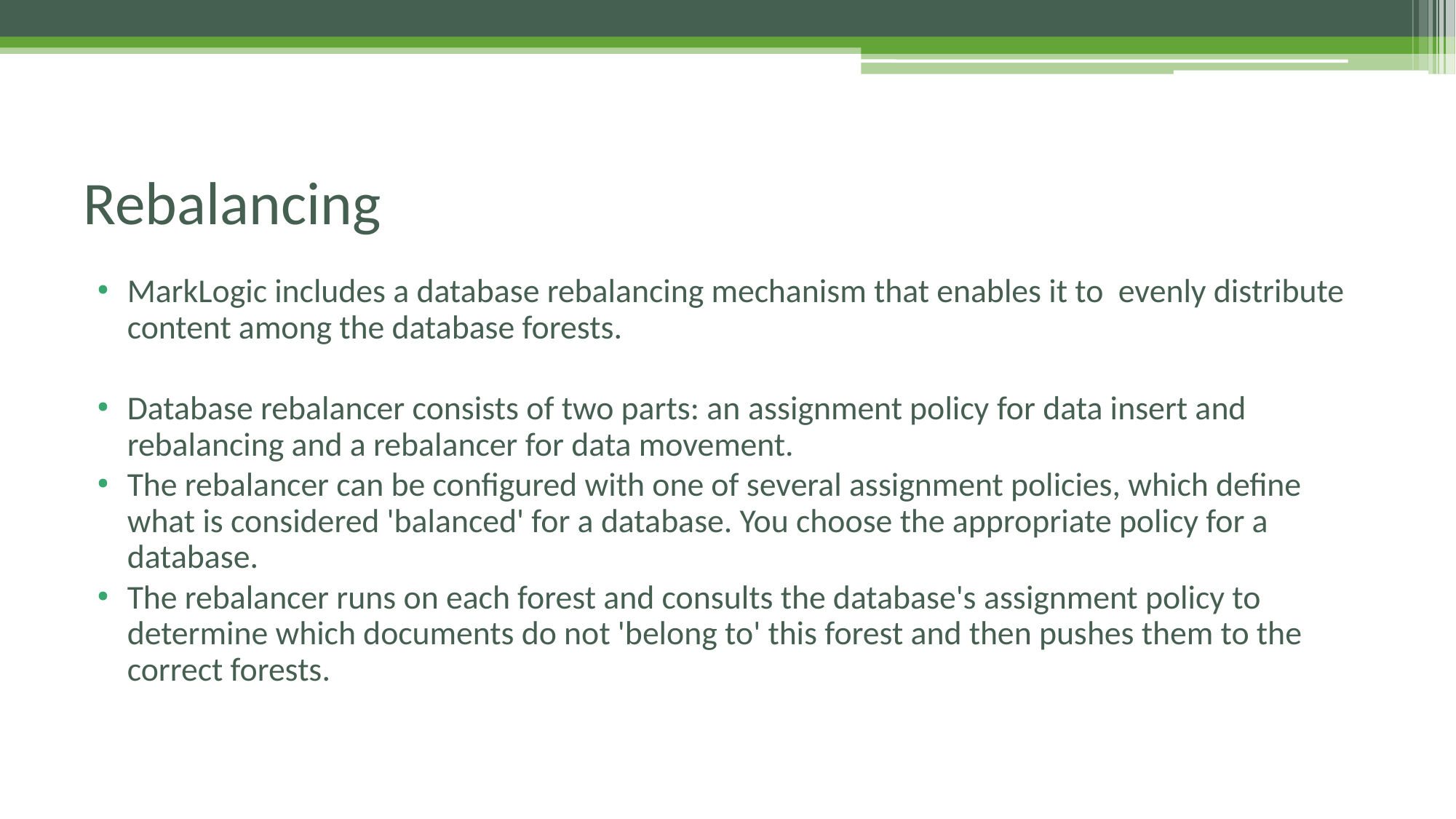

# Rebalancing
MarkLogic includes a database rebalancing mechanism that enables it to  evenly distribute content among the database forests.

Database rebalancer consists of two parts: an assignment policy for data insert and rebalancing and a rebalancer for data movement.
The rebalancer can be configured with one of several assignment policies, which define what is considered 'balanced' for a database. You choose the appropriate policy for a database.
The rebalancer runs on each forest and consults the database's assignment policy to determine which documents do not 'belong to' this forest and then pushes them to the correct forests.